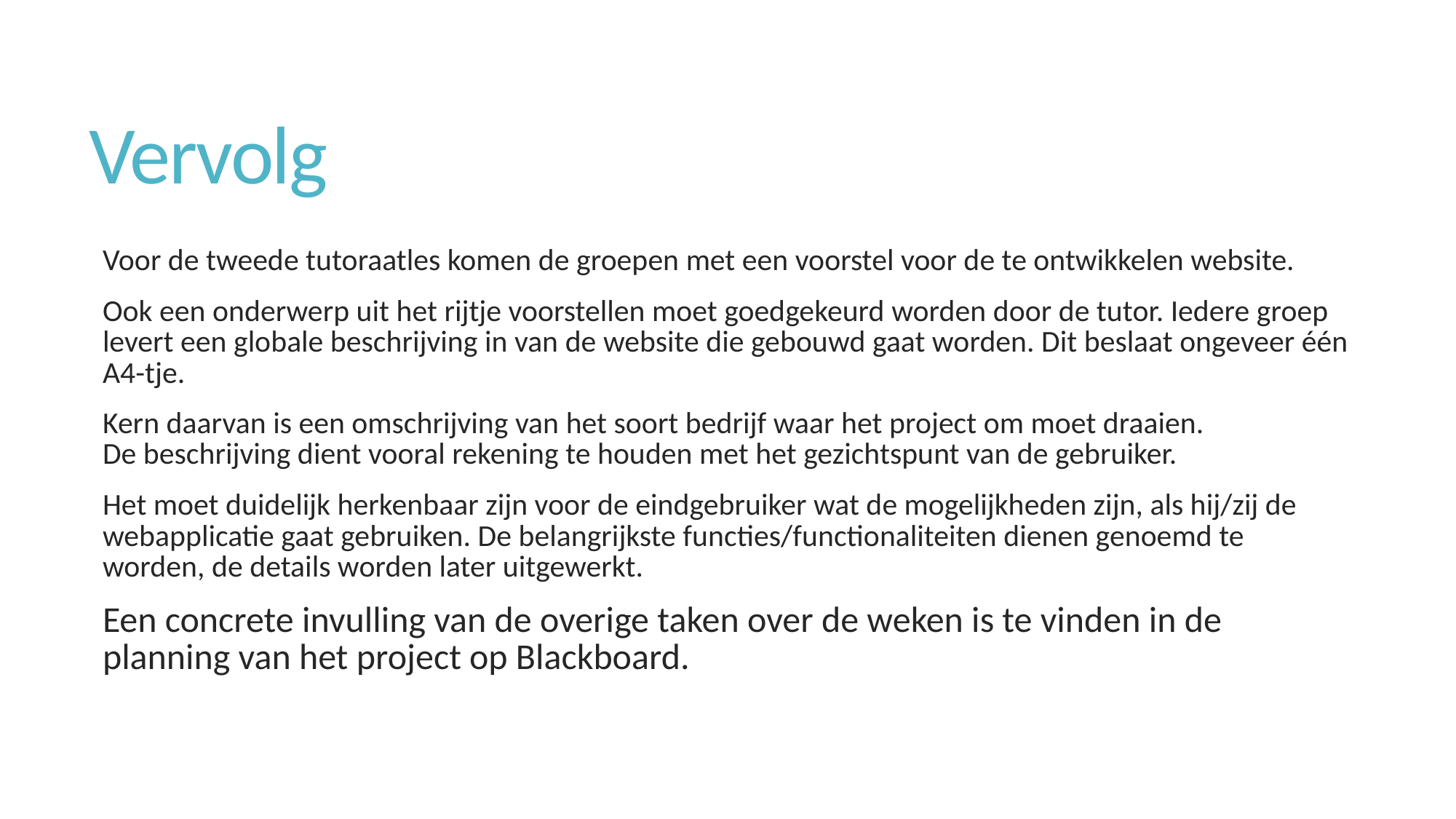

# Vervolg
Voor de tweede tutoraatles komen de groepen met een voorstel voor de te ontwikkelen website.
Ook een onderwerp uit het rijtje voorstellen moet goedgekeurd worden door de tutor. Iedere groep levert een globale beschrijving in van de website die gebouwd gaat worden. Dit beslaat ongeveer één A4-tje.
Kern daarvan is een omschrijving van het soort bedrijf waar het project om moet draaien.
De beschrijving dient vooral rekening te houden met het gezichtspunt van de gebruiker.
Het moet duidelijk herkenbaar zijn voor de eindgebruiker wat de mogelijkheden zijn, als hij/zij de webapplicatie gaat gebruiken. De belangrijkste functies/functionaliteiten dienen genoemd te worden, de details worden later uitgewerkt.
Een concrete invulling van de overige taken over de weken is te vinden in de planning van het project op Blackboard.